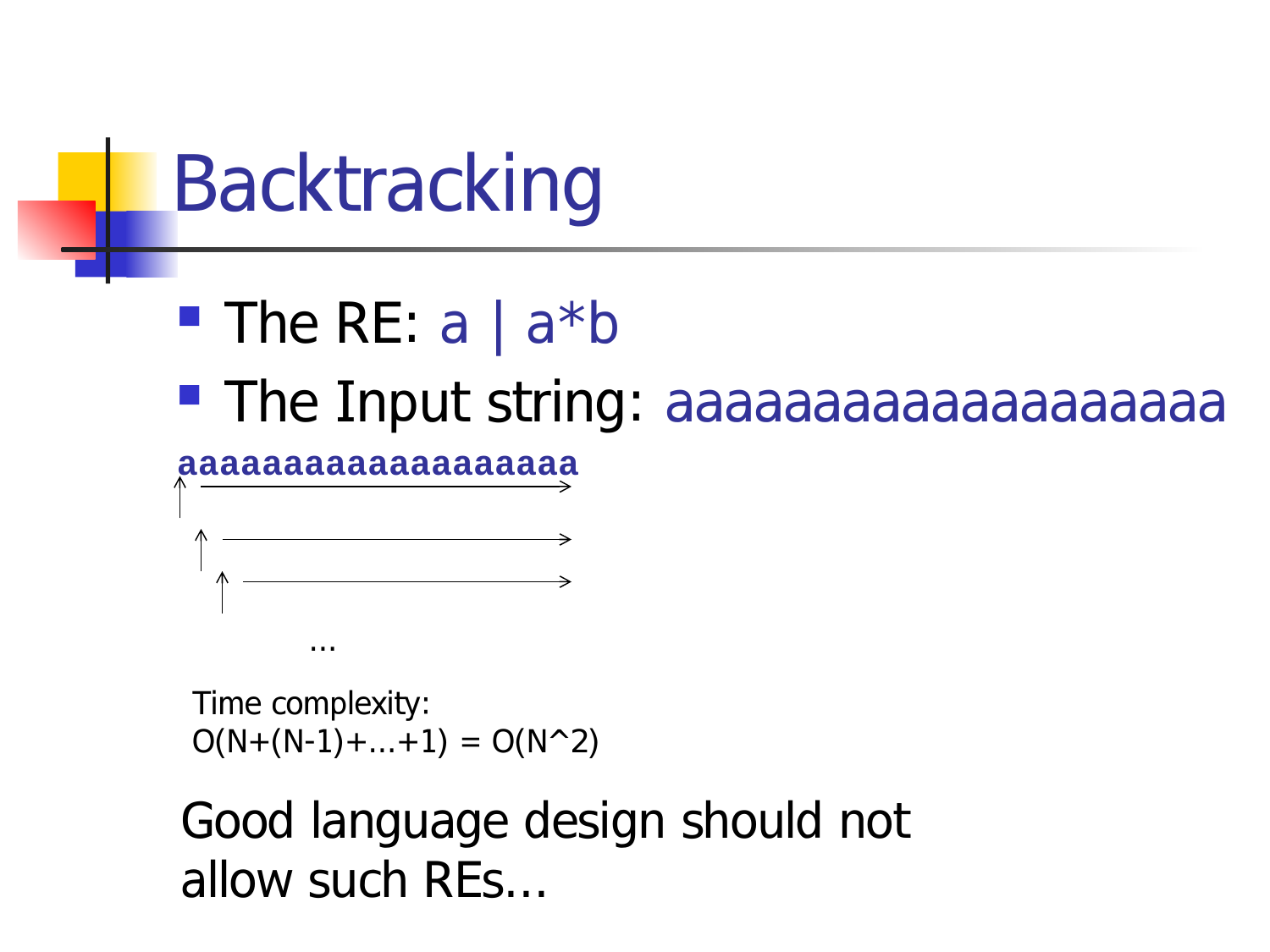

# Backtracking
The RE: a | a*b
The Input string: aaaaaaaaaaaaaaaaaaa
aaaaaaaaaaaaaaaaaaa
...
Time complexity:
O(N+(N-1)+...+1) = O(N^2)
Good language design should not allow such REs...